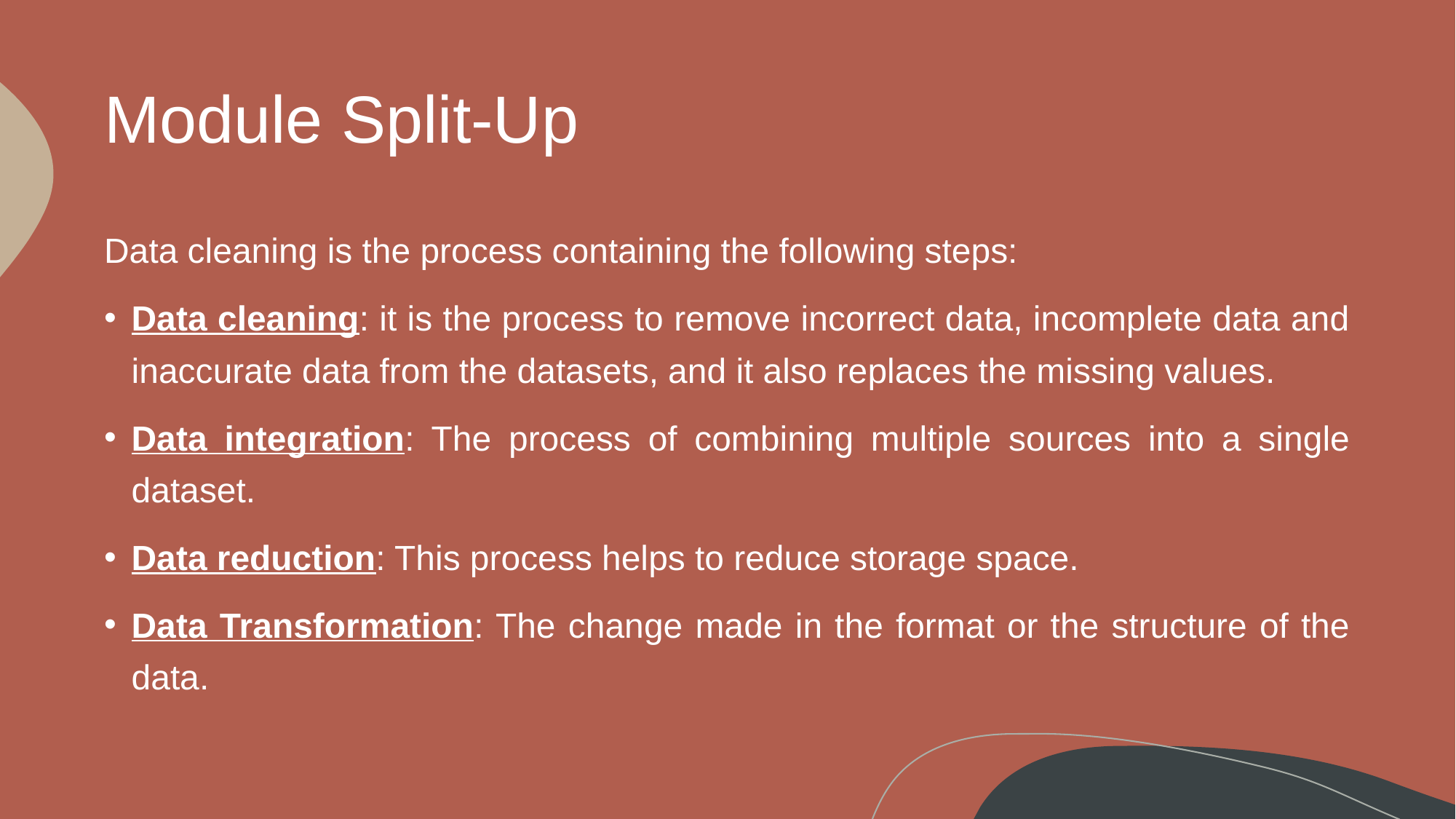

# Module Split-Up
Data cleaning is the process containing the following steps:
Data cleaning: it is the process to remove incorrect data, incomplete data and inaccurate data from the datasets, and it also replaces the missing values.
Data integration: The process of combining multiple sources into a single dataset.
Data reduction: This process helps to reduce storage space.
Data Transformation: The change made in the format or the structure of the data.